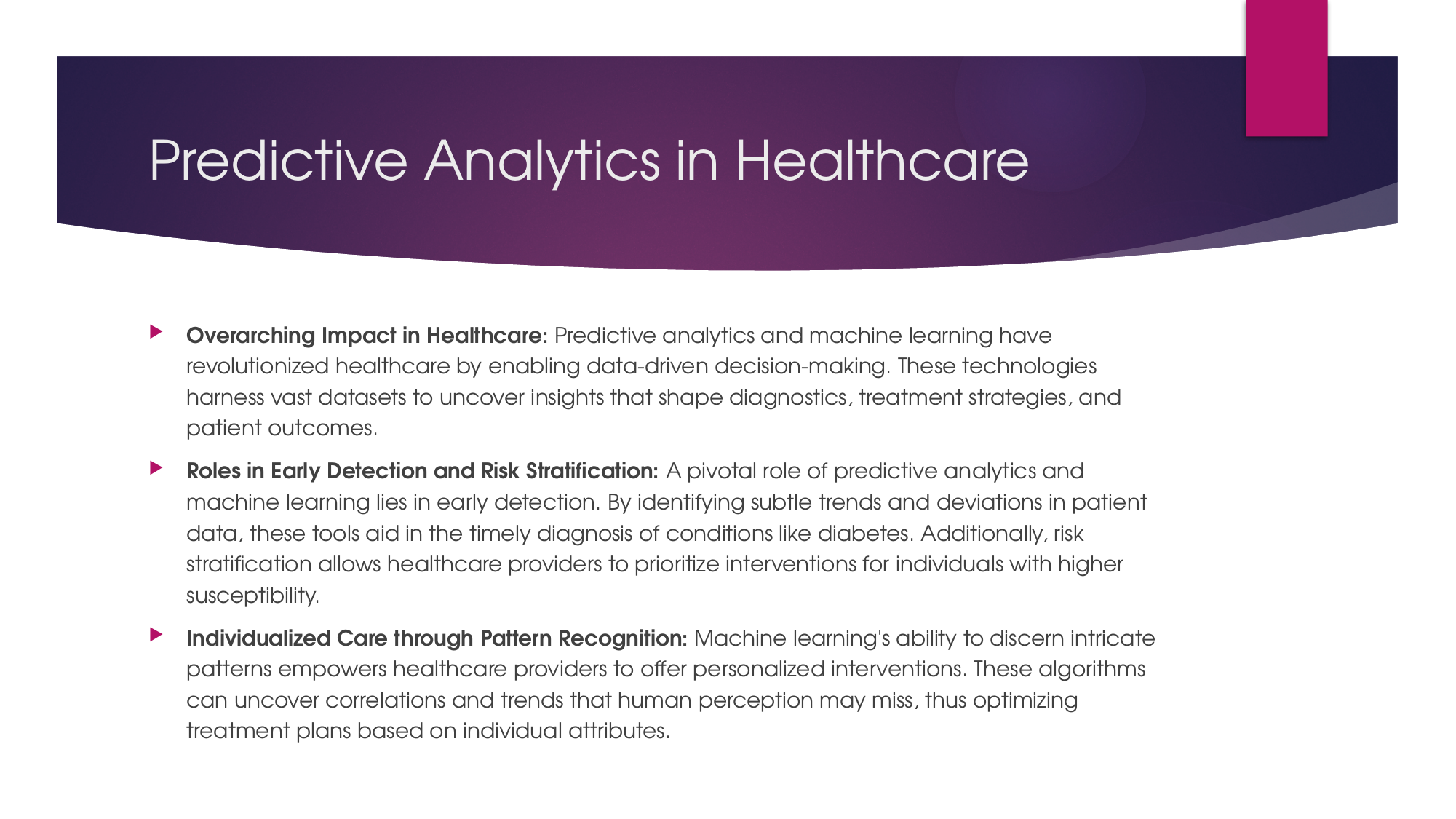

# Predictive Analytics in Healthcare

Overarching Impact in Healthcare: Predictive analytics and machine learning have revolutionized healthcare by enabling data-driven decision-making. These technologies harness vast datasets to uncover insights that shape diagnostics, treatment strategies, and patient outcomes.
Roles in Early Detection and Risk Stratification: A pivotal role of predictive analytics and machine learning lies in early detection. By identifying subtle trends and deviations in patient data, these tools aid in the timely diagnosis of conditions like diabetes. Additionally, risk stratification allows healthcare providers to prioritize interventions for individuals with higher susceptibility.
Individualized Care through Pattern Recognition: Machine learning's ability to discern intricate patterns empowers healthcare providers to offer personalized interventions. These algorithms can uncover correlations and trends that human perception may miss, thus optimizing treatment plans based on individual attributes.